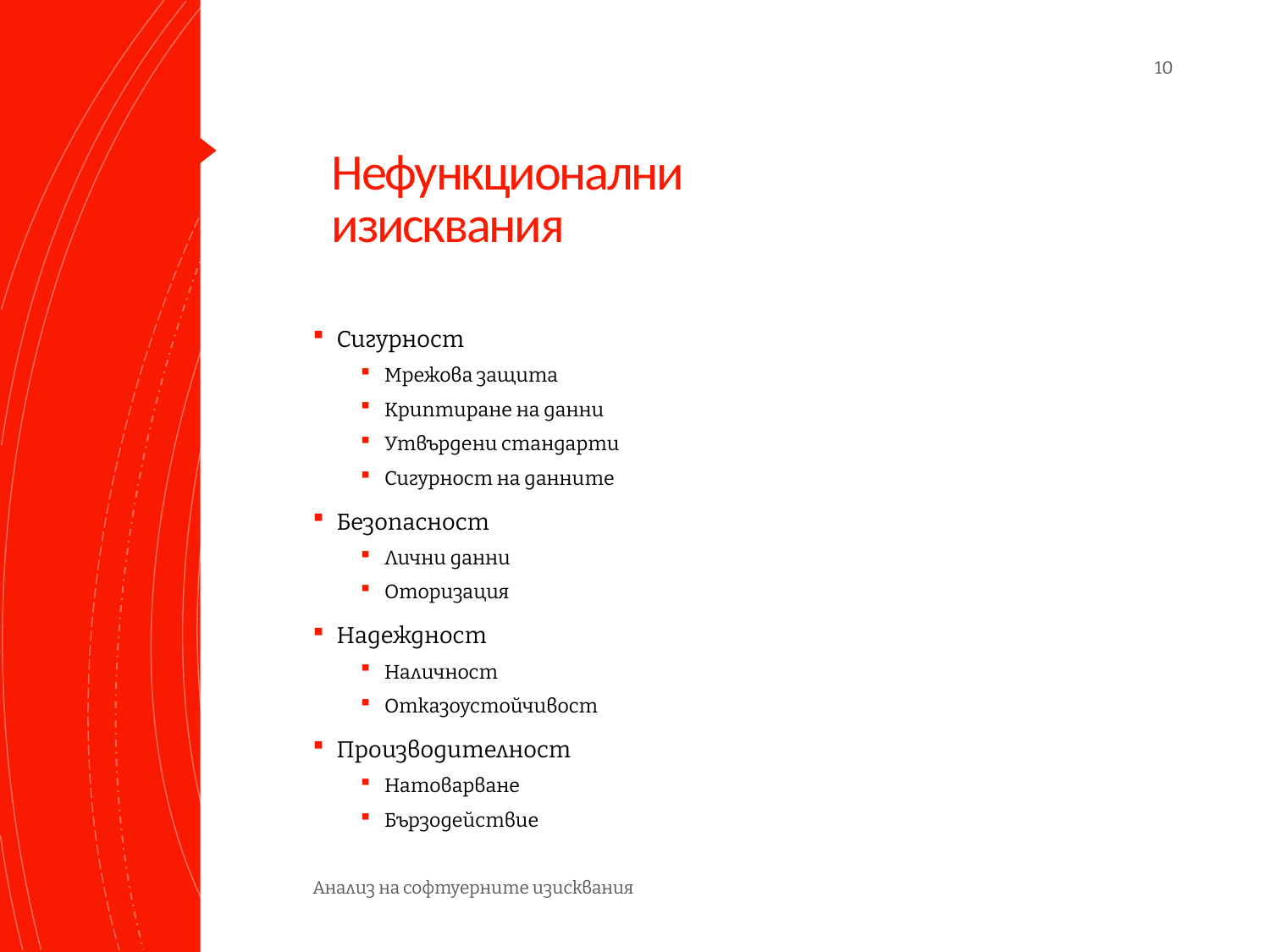

10
# Нефункционални изисквания

Сигурност
Мрежова защита
Криптиране на данни
Утвърдени стандарти
Сигурност на данните
Безопасност
Лични данни
Оторизация
Надеждност
Наличност
Отказоустойчивост
Производителност
Натоварване
Бързодействие

Анализ на софтуерните изисквания